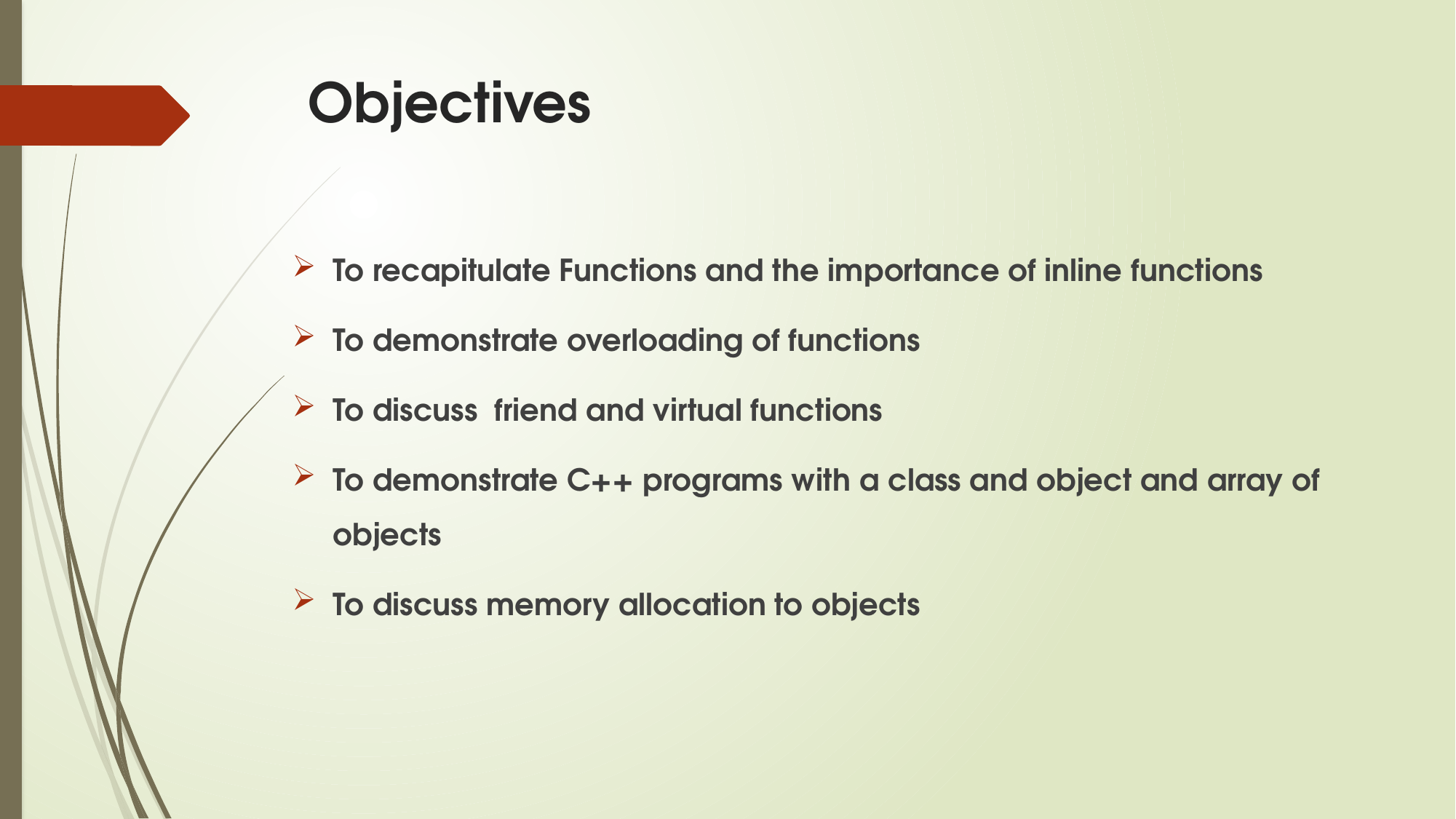

# Objectives
To recapitulate Functions and the importance of inline functions
To demonstrate overloading of functions
To discuss  friend and virtual functions
To demonstrate C++ programs with a class and object and array of objects
To discuss memory allocation to objects